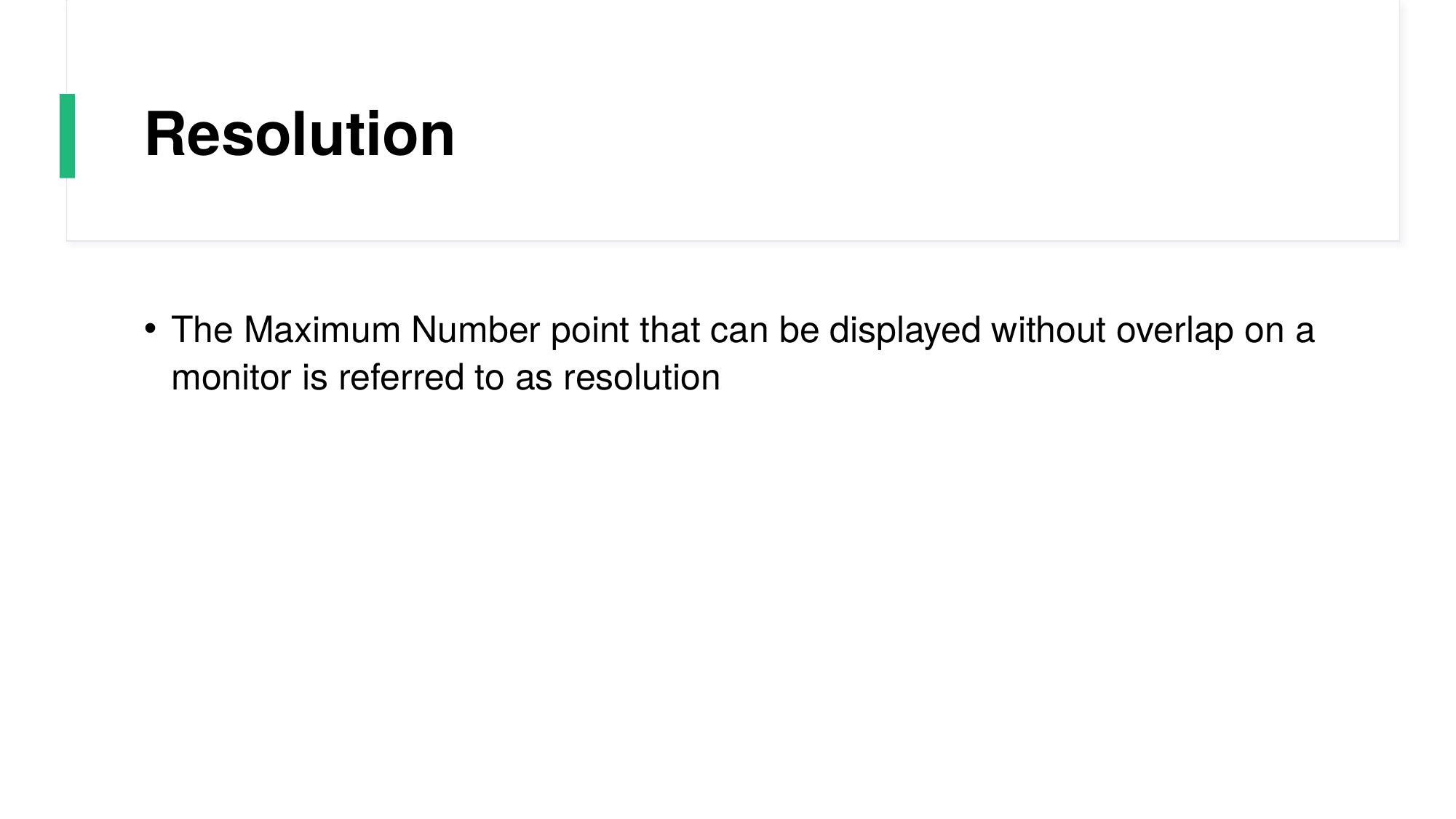

# Resolution
The Maximum Number point that can be displayed without overlap on a monitor is referred to as resolution